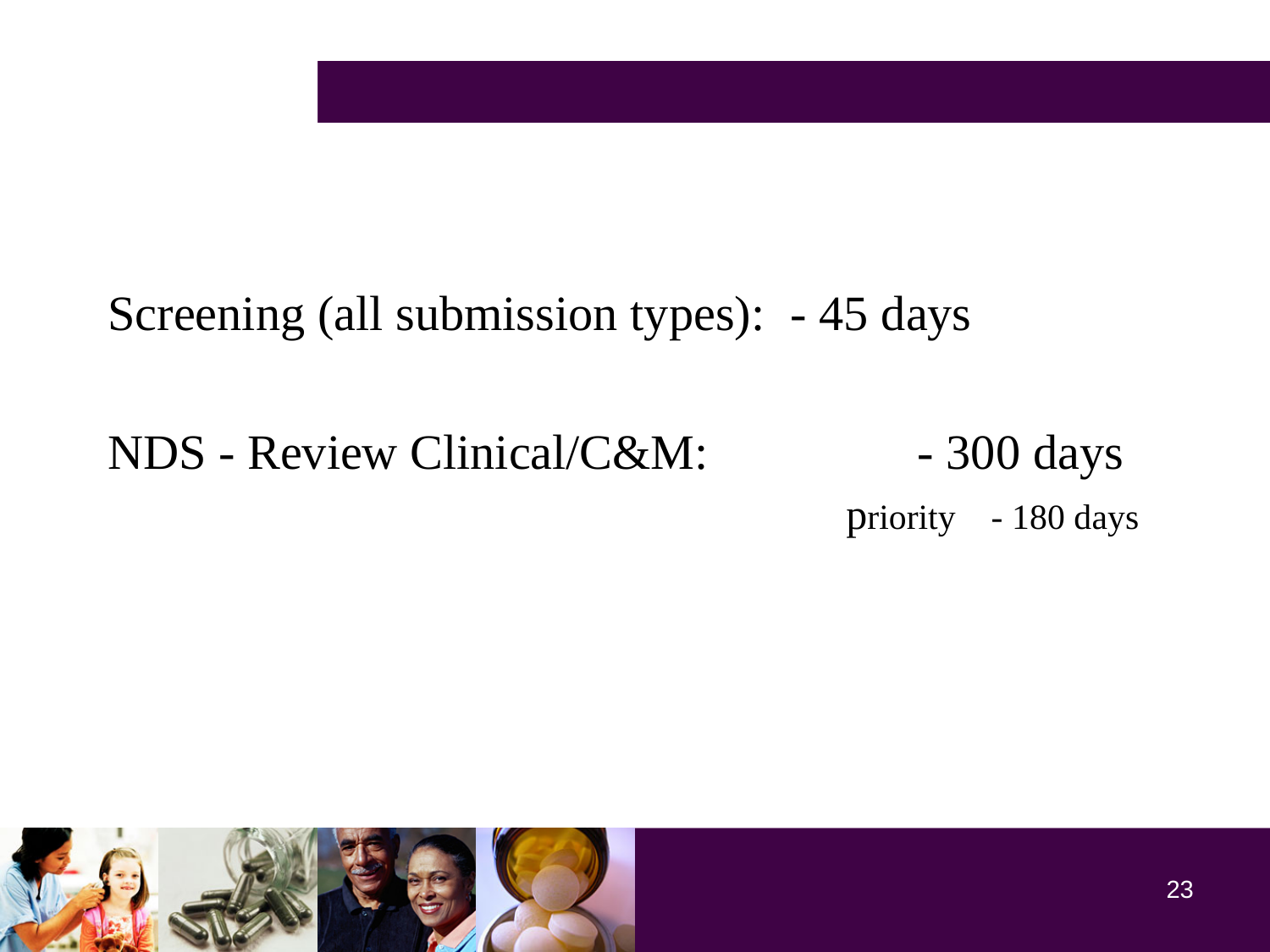

Screening (all submission types):	- 45 days

NDS - Review Clinical/C&M:		- 300 days
						priority    - 180 days

23